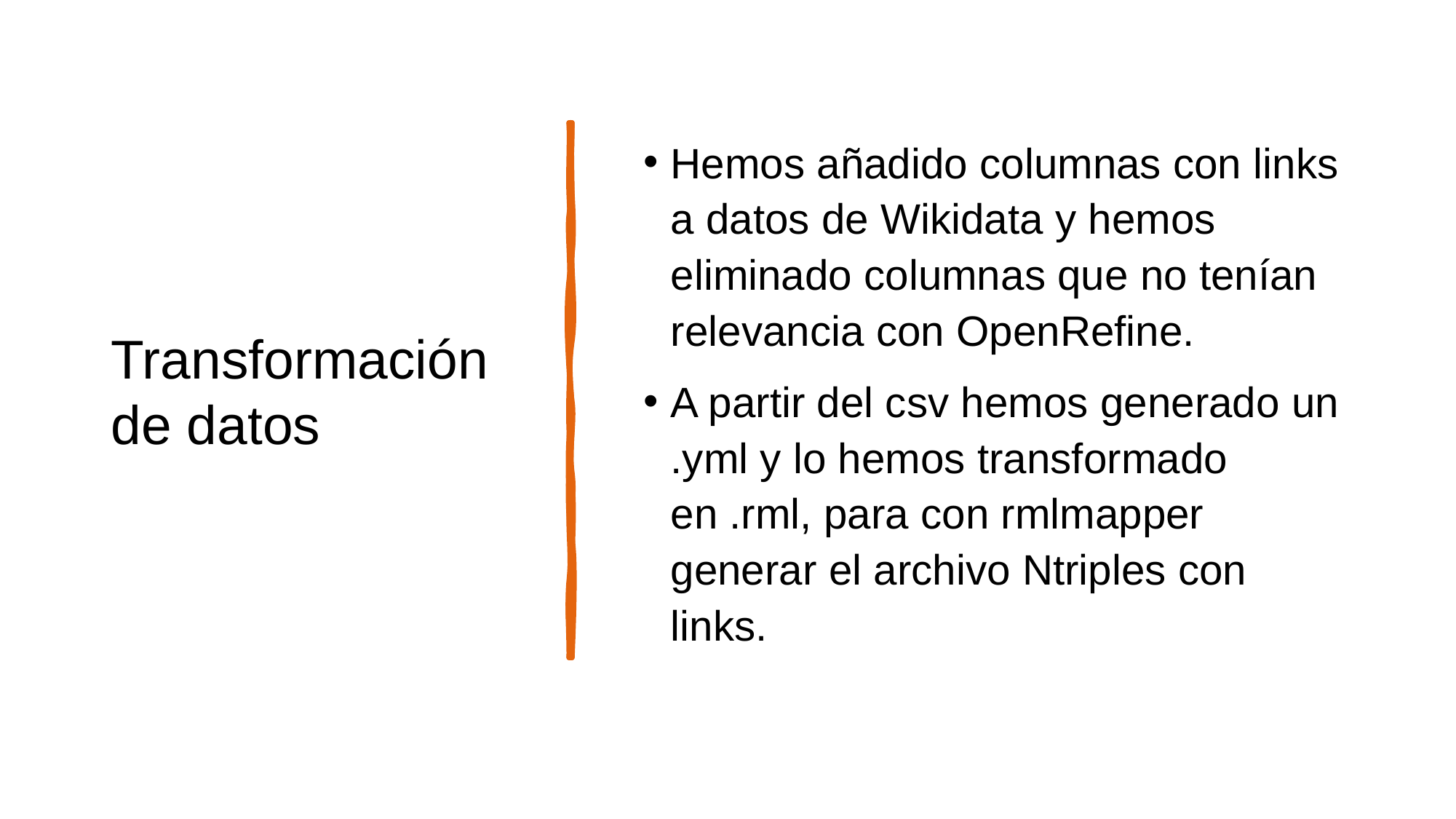

# Transformación de datos
Hemos añadido columnas con links a datos de Wikidata y hemos eliminado columnas que no tenían relevancia con OpenRefine.
A partir del csv hemos generado un .yml y lo hemos transformado en .rml, para con rmlmapper generar el archivo Ntriples con links.